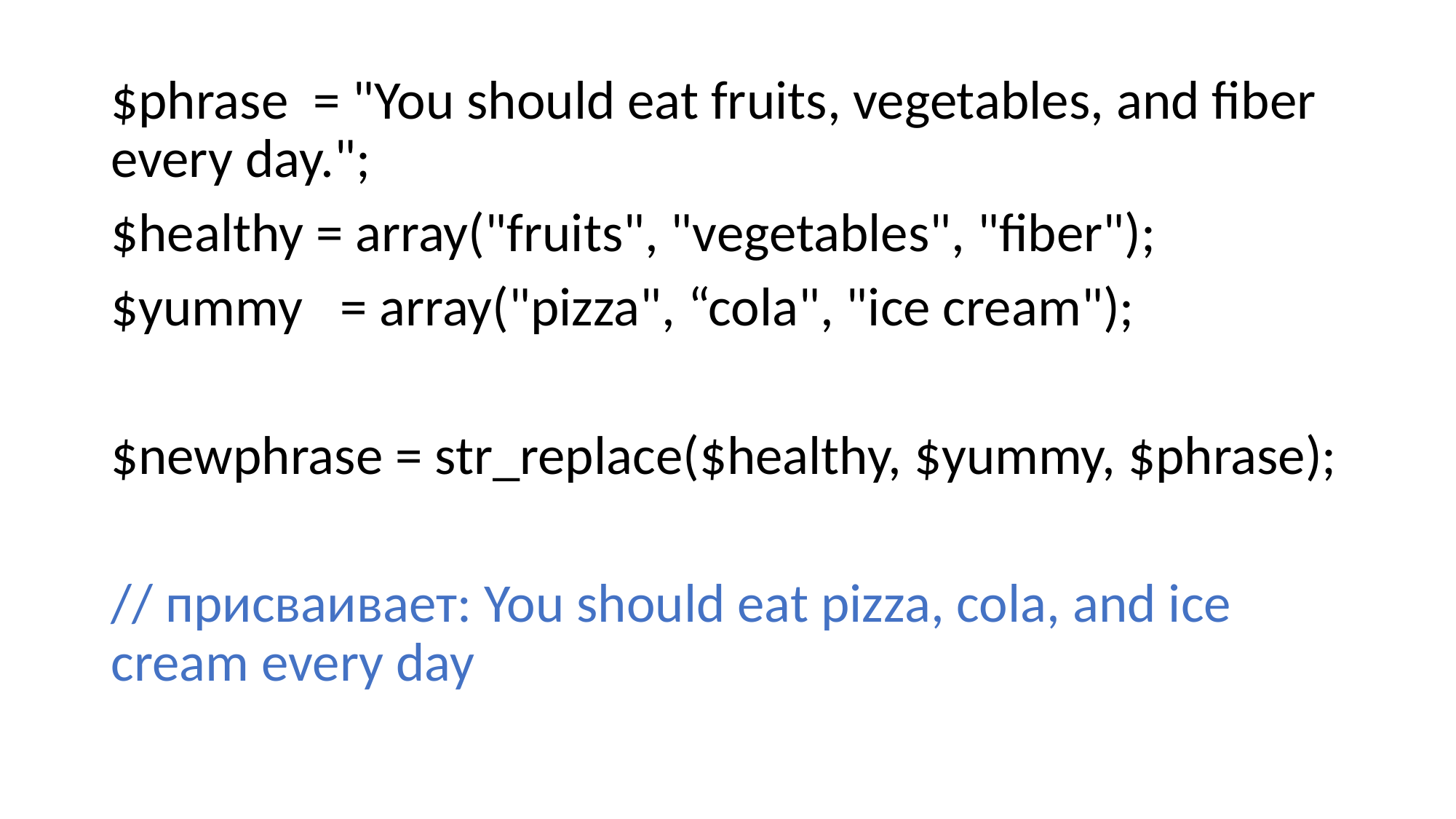

#
$phrase  = "You should eat fruits, vegetables, and fiber every day.";
$healthy = array("fruits", "vegetables", "fiber");
$yummy   = array("pizza", “cola", "ice cream");

$newphrase = str_replace($healthy, $yummy, $phrase);

// присваивает: You should eat pizza, cola, and ice cream every day